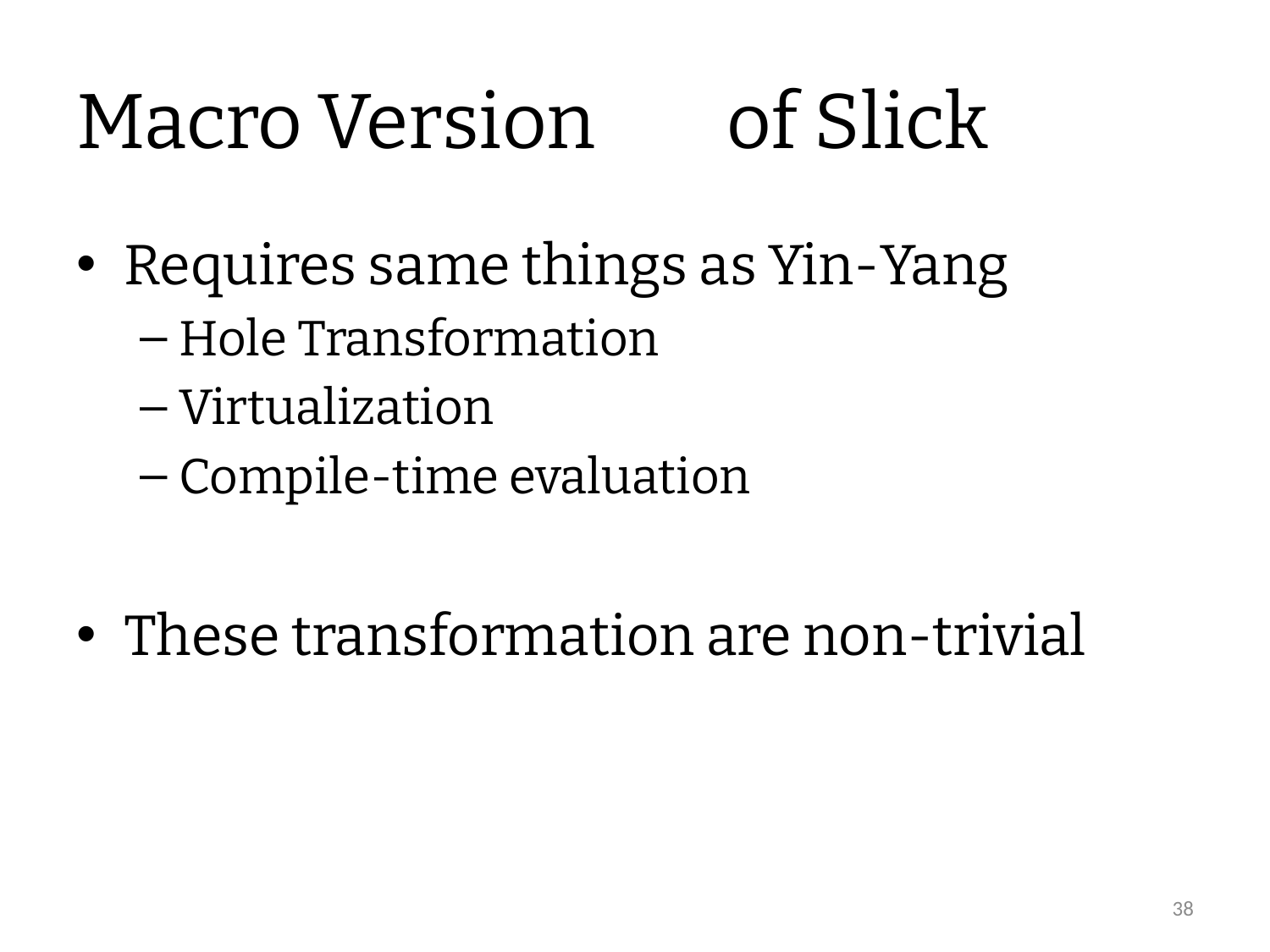

# Macro Version	 of Slick
Requires same things as Yin-Yang
Hole Transformation
Virtualization
Compile-time evaluation

These transformation are non-trivial

38